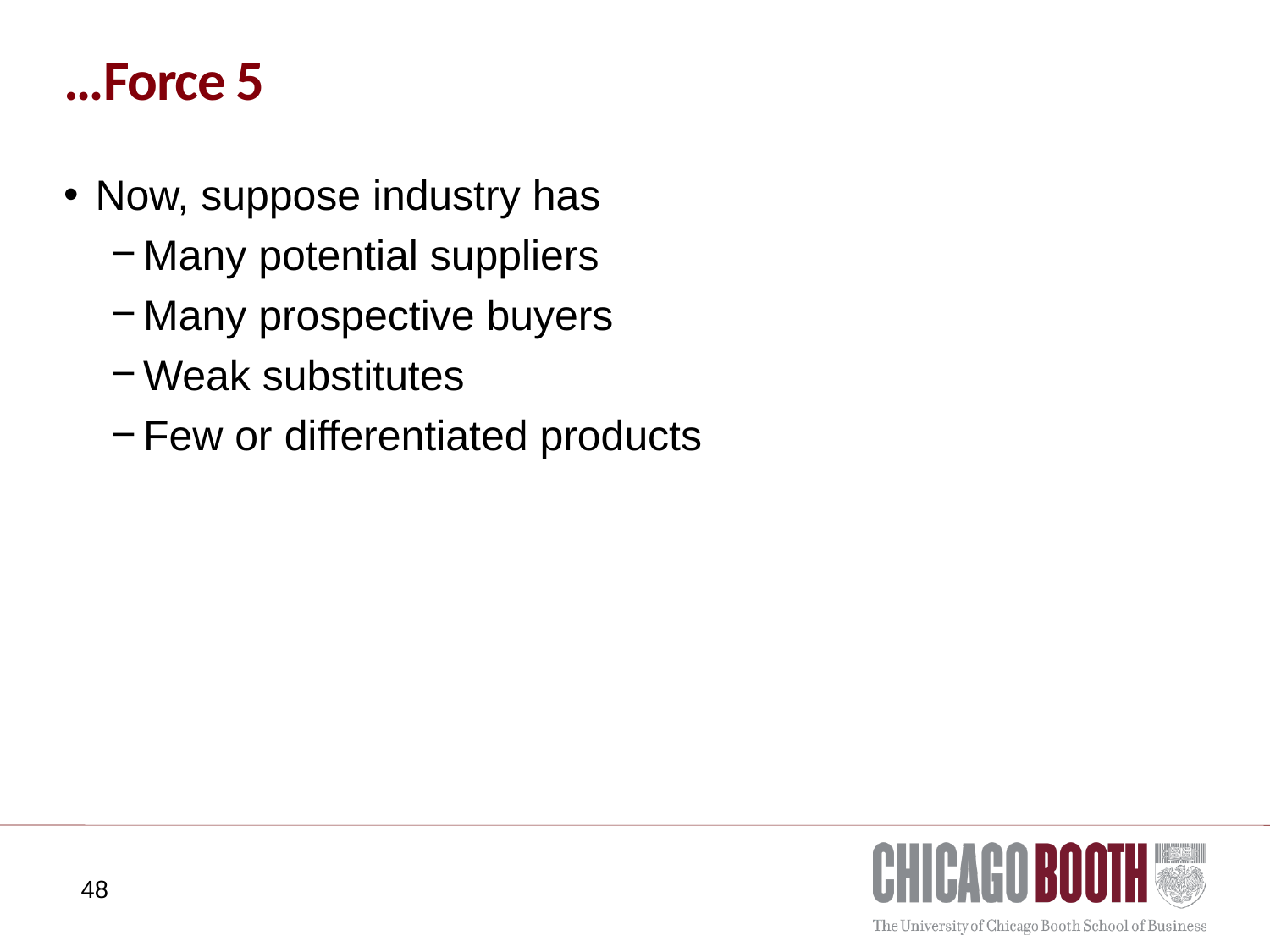

# …Force 5
Now, suppose industry has
Many potential suppliers
Many prospective buyers
Weak substitutes
Few or differentiated products